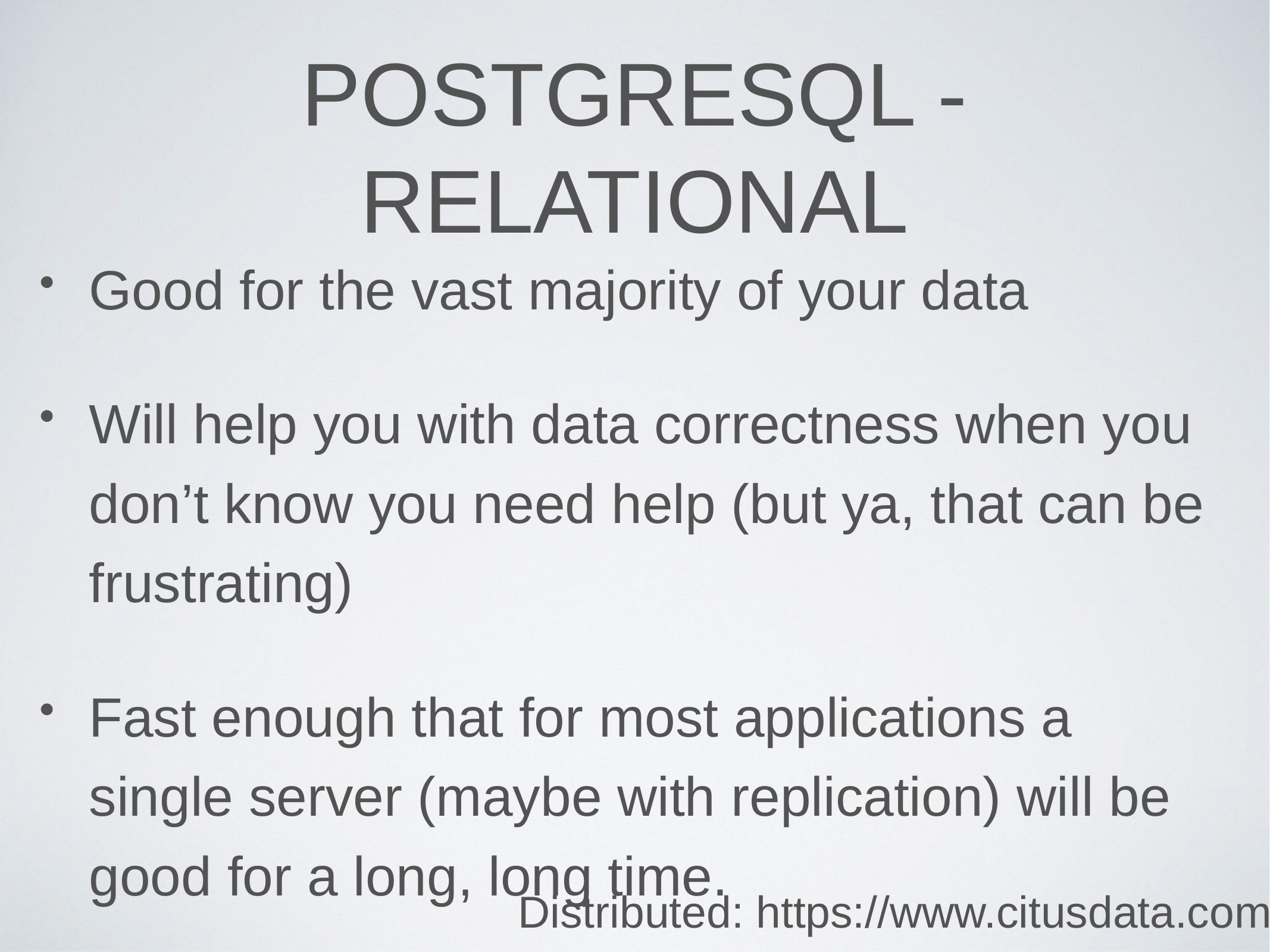

# Postgresql - Relational
Good for the vast majority of your data
Will help you with data correctness when you don’t know you need help (but ya, that can be frustrating)
Fast enough that for most applications a single server (maybe with replication) will be good for a long, long time.
Distributed: https://www.citusdata.com/